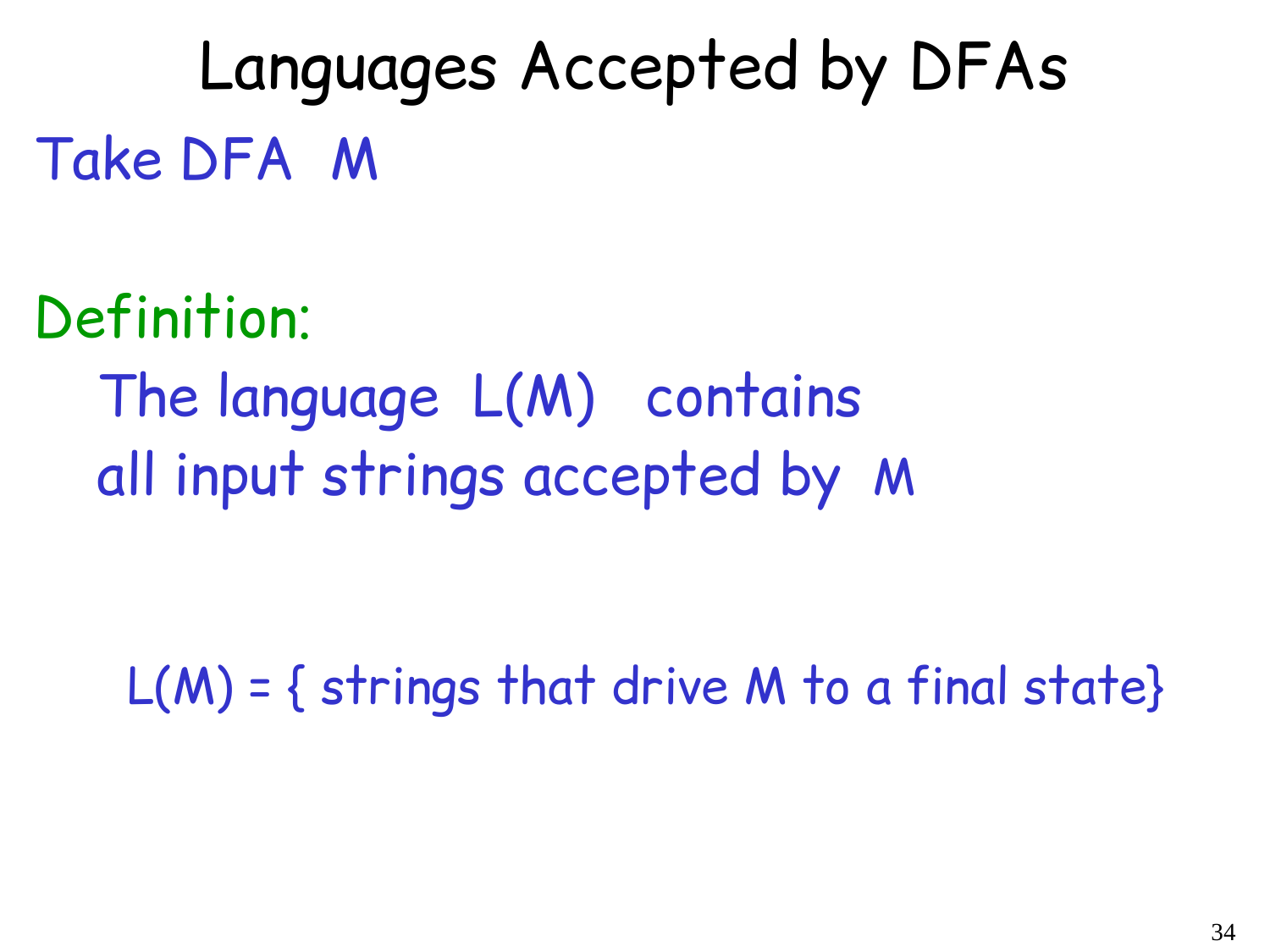

# Languages Accepted by DFAs
Take DFA  M

Definition:
The language  L(M)   contains
all input strings accepted by  M

  L(M) = { strings that drive M to a final state}

34